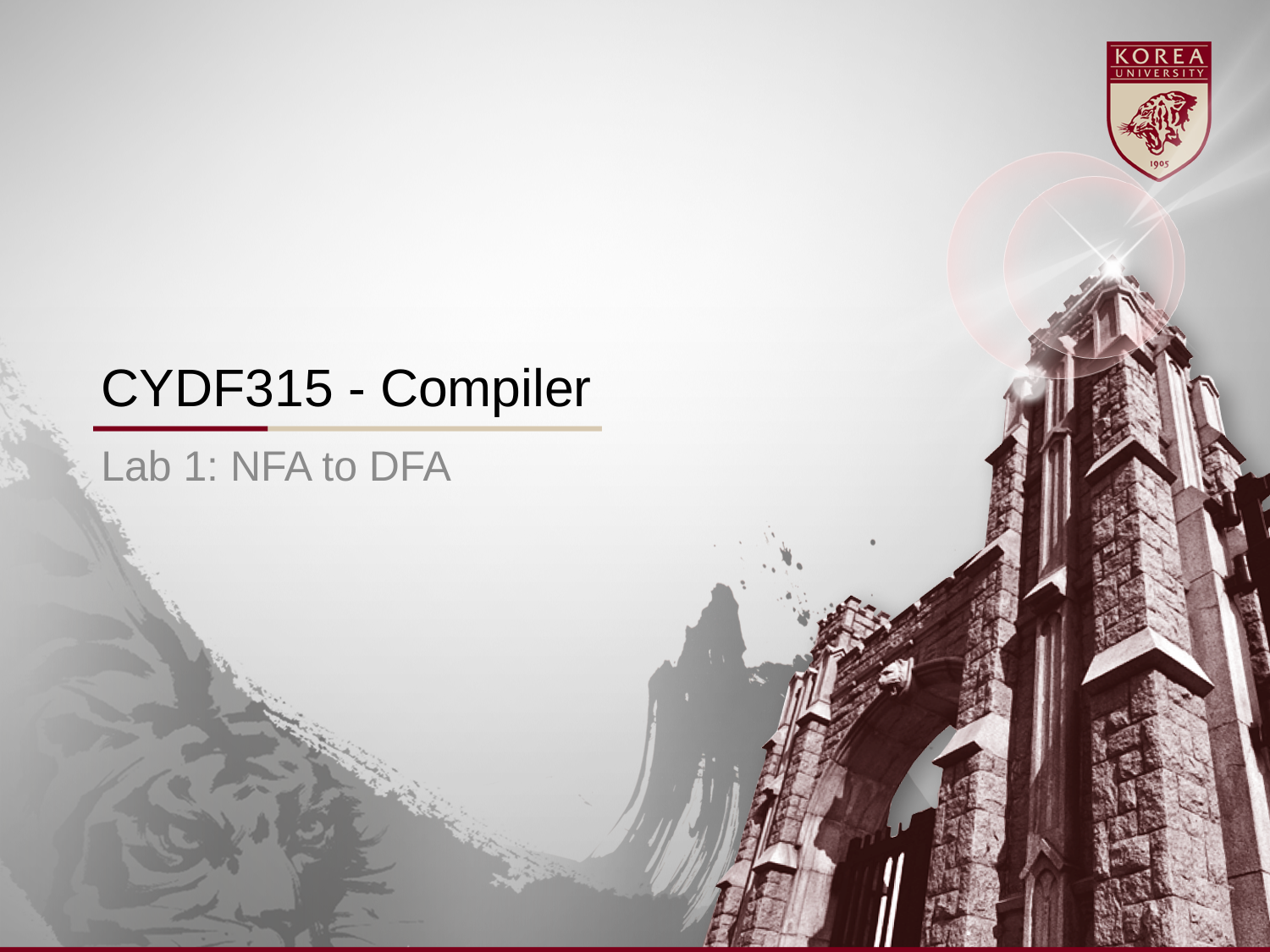

# CYDF315 - Compiler
Lab 1: NFA to DFA